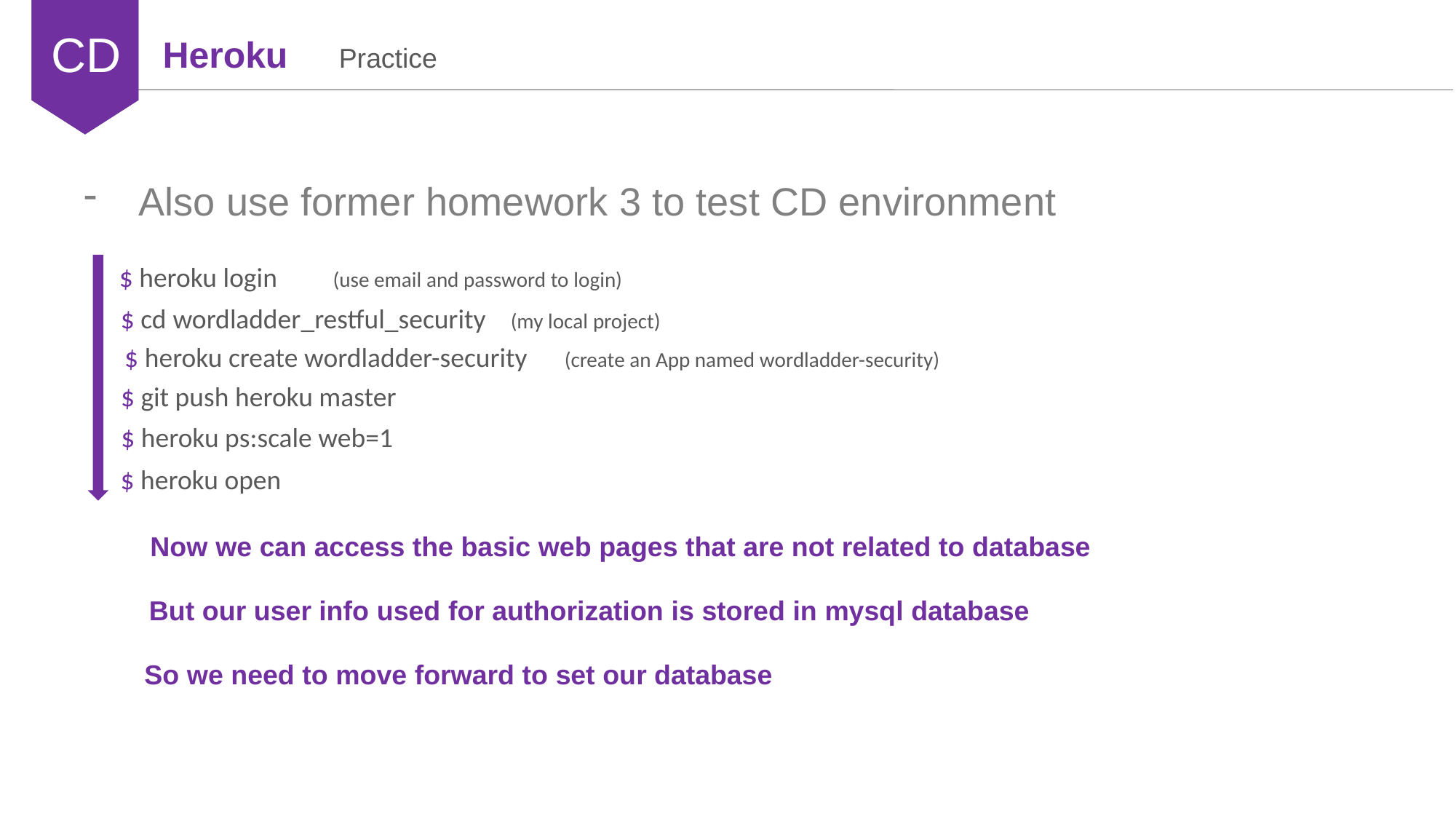

Chart

Practice

CD
Heroku

Also use former homework 3 to test CD environment

$ heroku login         (use email and password to login)
$ cd wordladder_restful_security    (my local project)

$ heroku create wordladder-security      (create an App named wordladder-security)

$ git push heroku master
$ heroku ps:scale web=1
$ heroku open
Now we can access the basic web pages that are not related to database
But our user info used for authorization is stored in mysql database
So we need to move forward to set our database